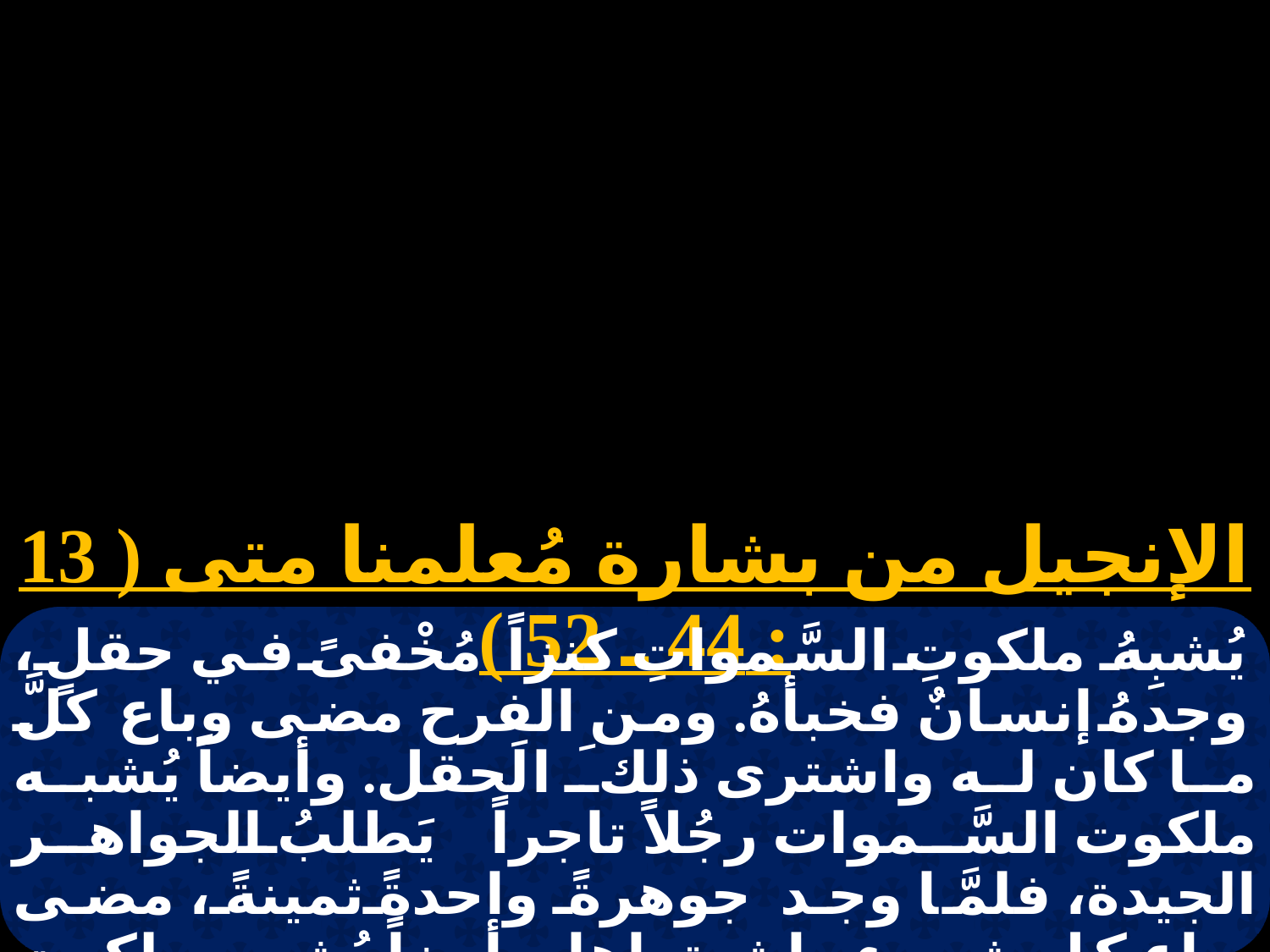

# الإنجيل من بشارة مُعلمنا متى ( 13 : 44 ـ 52 )
يُشبِهُ ملكوتِ السَّمواتِ كنزاً مُخْفىً في حقلٍ، وجدهُ إنسانٌ فخبأهُ. ومن الفرح مضى وباع كلَّ ما كان له واشترى ذلكَ الَحقل. وأيضاً يُشبه ملكوت السَّموات رجُلاً تاجراً يَطلبُ الجواهر الجيدة، فلمَّا وجد جوهرةً واحدةً ثمينةً، مضى وباع كل شـيءٍ واشـتراها. وأيضاً يُشـبه ملكوت السـَّموات شبكةً أُلقيت في البحر، فجمعت من كلِّ جنسٍ.